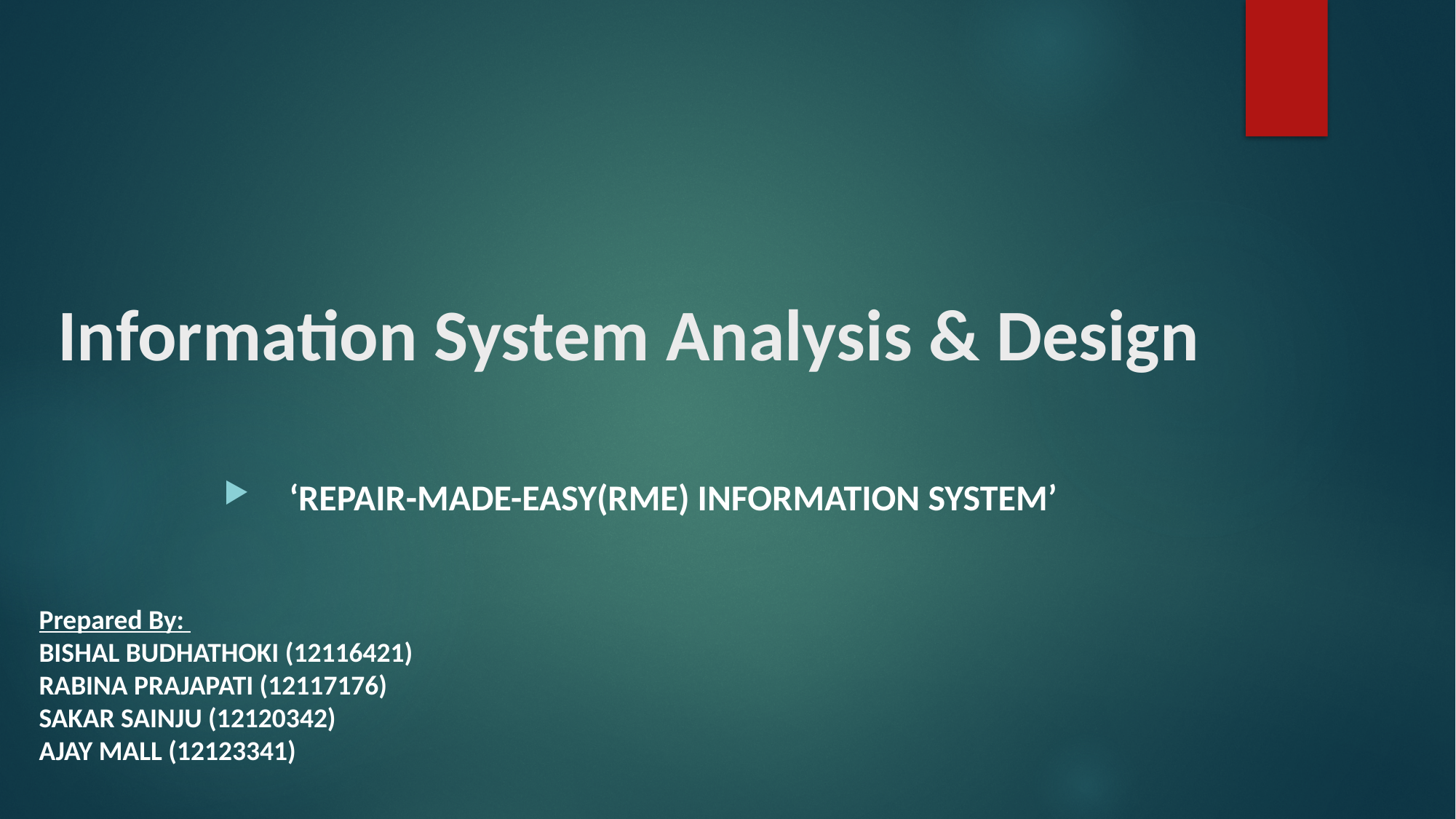

Information System Analysis & Design
   ‘REPAIR-MADE-EASY(RME) INFORMATION SYSTEM’
Prepared By:
BISHAL BUDHATHOKI (12116421)
RABINA PRAJAPATI (12117176)
SAKAR SAINJU (12120342)
AJAY MALL (12123341)